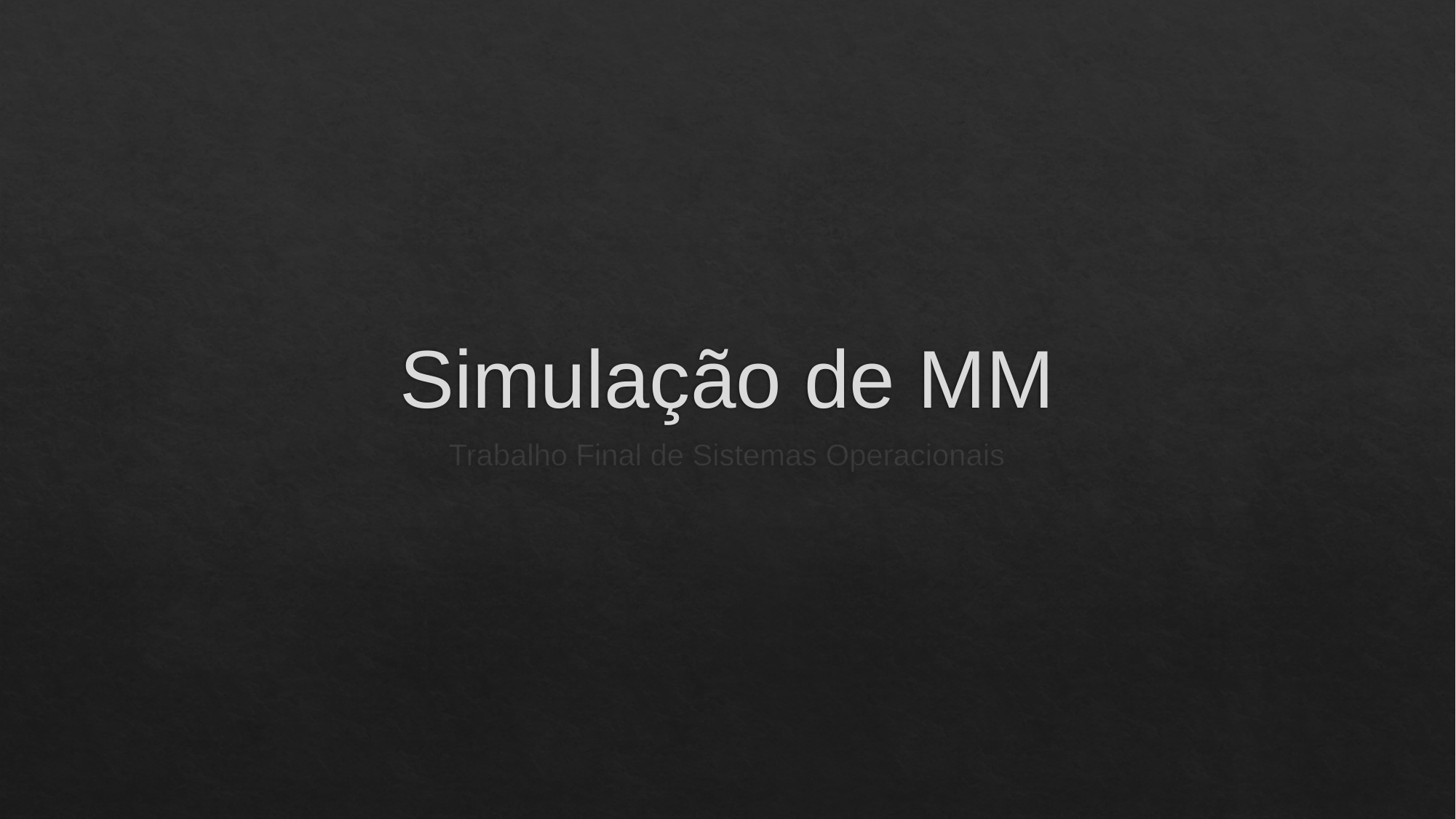

# Simulação de MM
Trabalho Final de Sistemas Operacionais